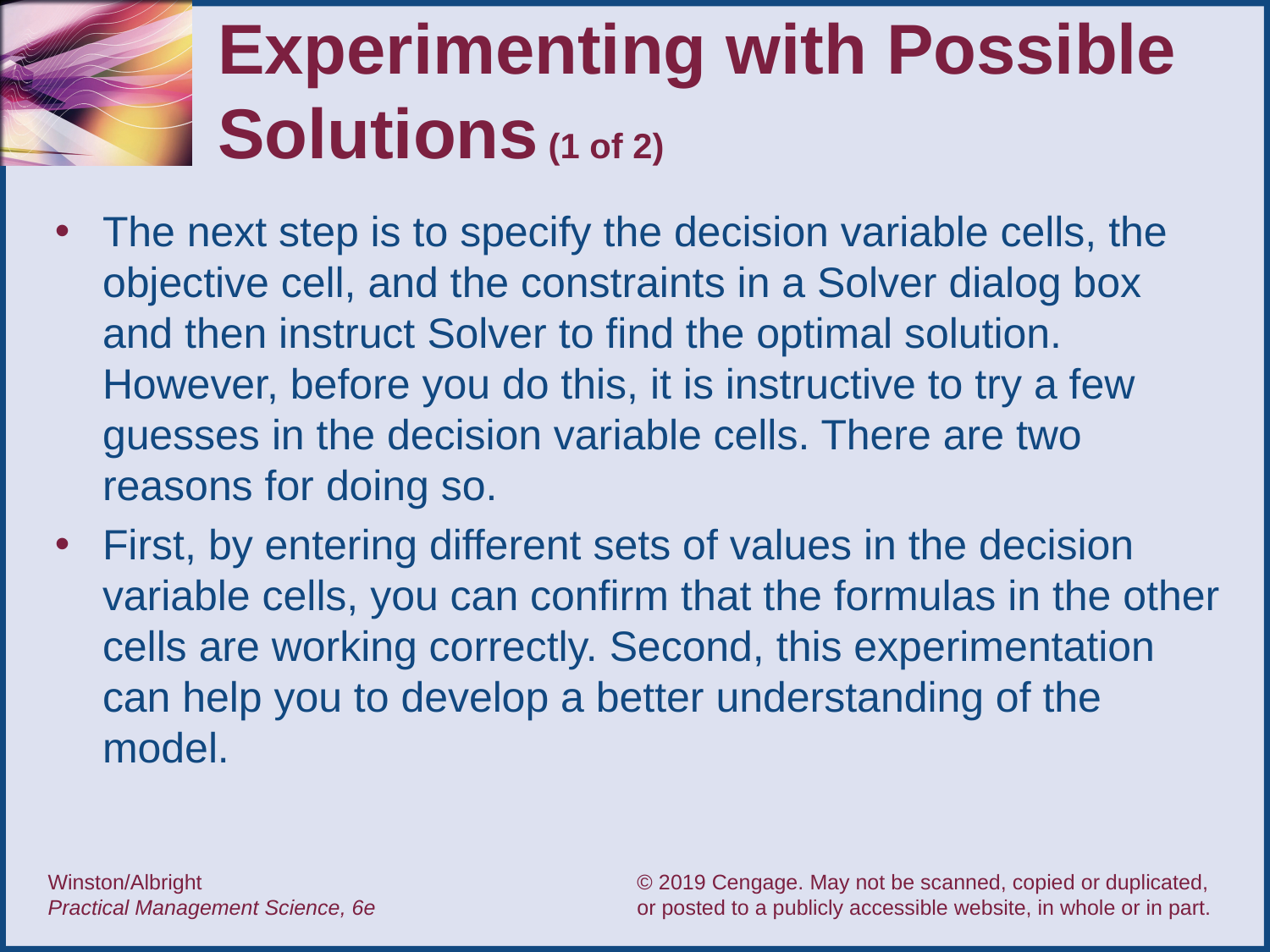

# Experimenting with Possible Solutions (1 of 2)
The next step is to specify the decision variable cells, the objective cell, and the constraints in a Solver dialog box and then instruct Solver to find the optimal solution. However, before you do this, it is instructive to try a few guesses in the decision variable cells. There are two reasons for doing so.
First, by entering different sets of values in the decision variable cells, you can confirm that the formulas in the other cells are working correctly. Second, this experimentation can help you to develop a better understanding of the model.